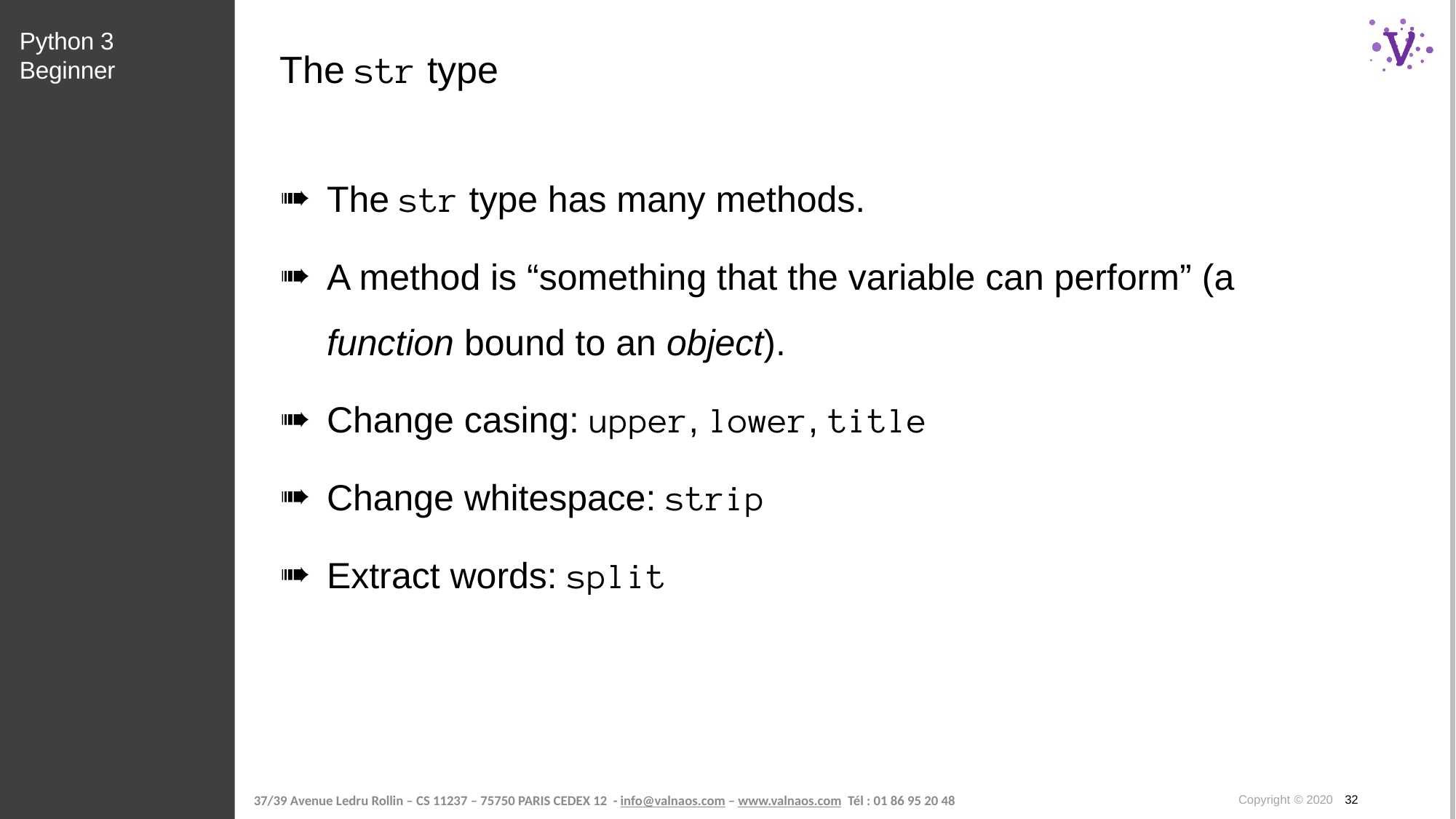

Python 3 Beginner
# The str type
The str type has many methods.
A method is “something that the variable can perform” (a function bound to an object).
Change casing: upper, lower, title
Change whitespace: strip
Extract words: split
Copyright © 2020   32